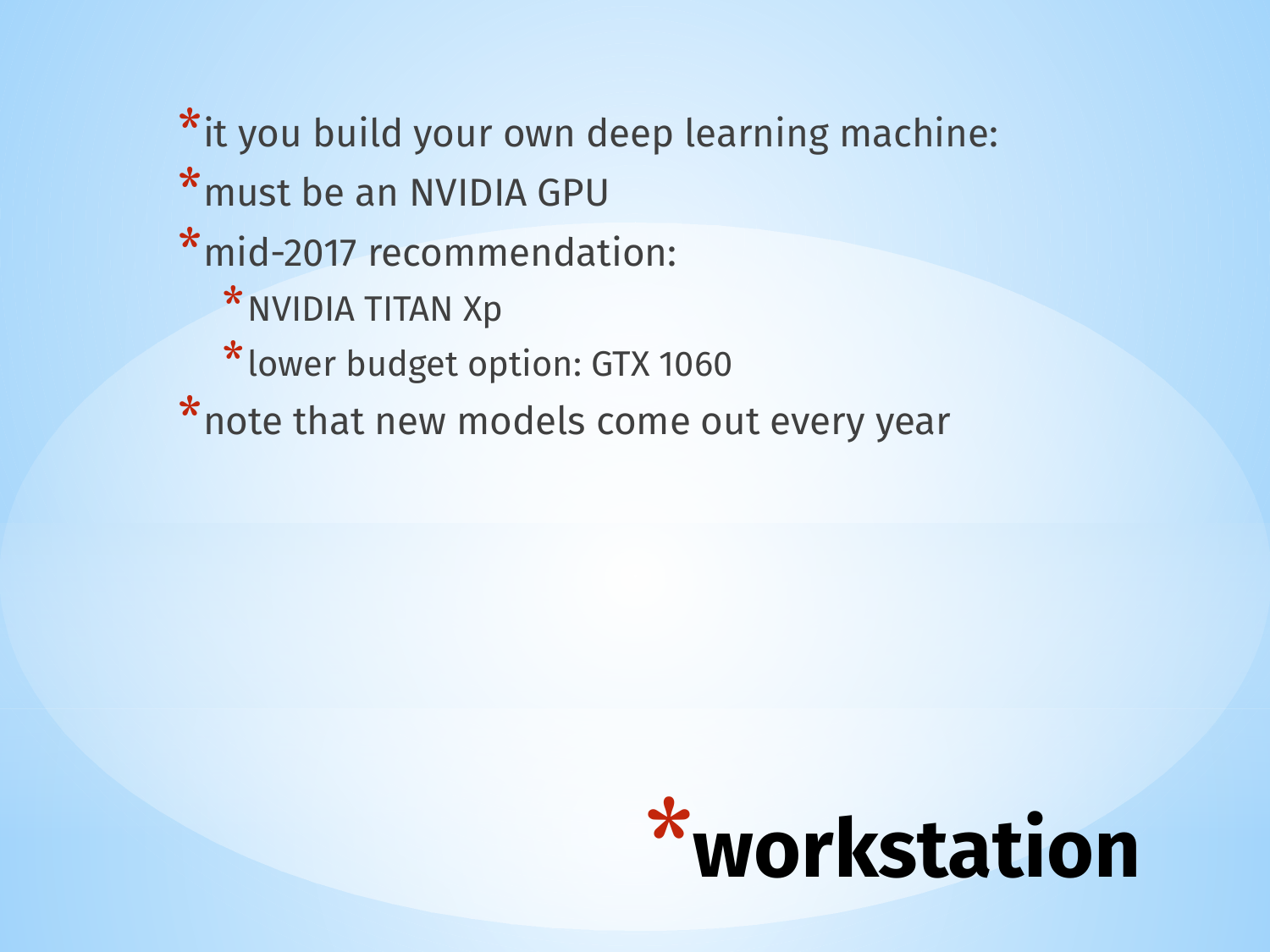

it you build your own deep learning machine:
must be an NVIDIA GPU
mid-2017 recommendation:
NVIDIA TITAN Xp
lower budget option: GTX 1060
note that new models come out every year
# workstation